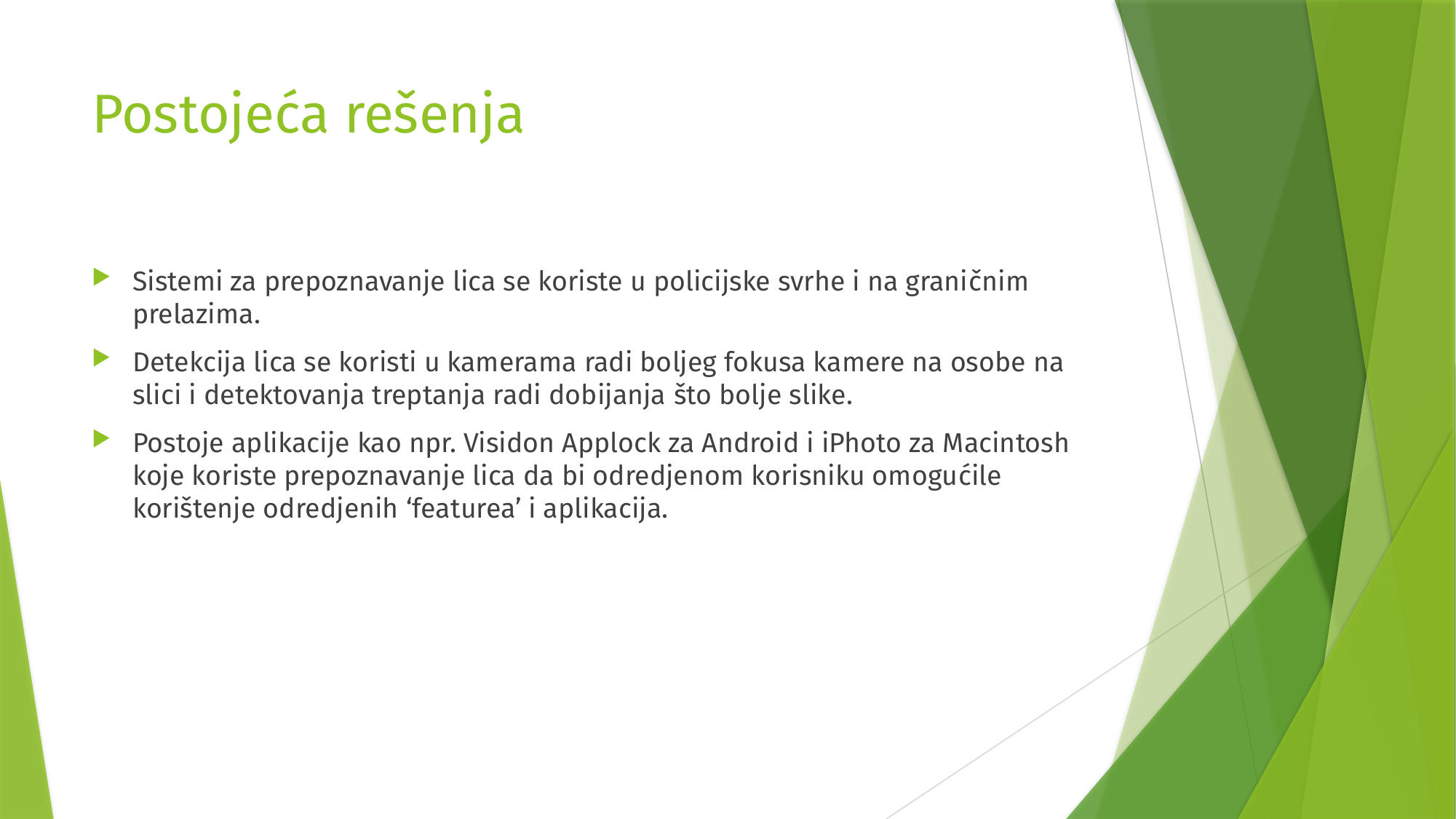

# Postojeća rešenja
Sistemi za prepoznavanje lica se koriste u policijske svrhe i na graničnim prelazima.
Detekcija lica se koristi u kamerama radi boljeg fokusa kamere na osobe na slici i detektovanja treptanja radi dobijanja što bolje slike.
Postoje aplikacije kao npr. Visidon Applock za Android i iPhoto za Macintosh koje koriste prepoznavanje lica da bi odredjenom korisniku omogućile korištenje odredjenih ‘featurea’ i aplikacija.